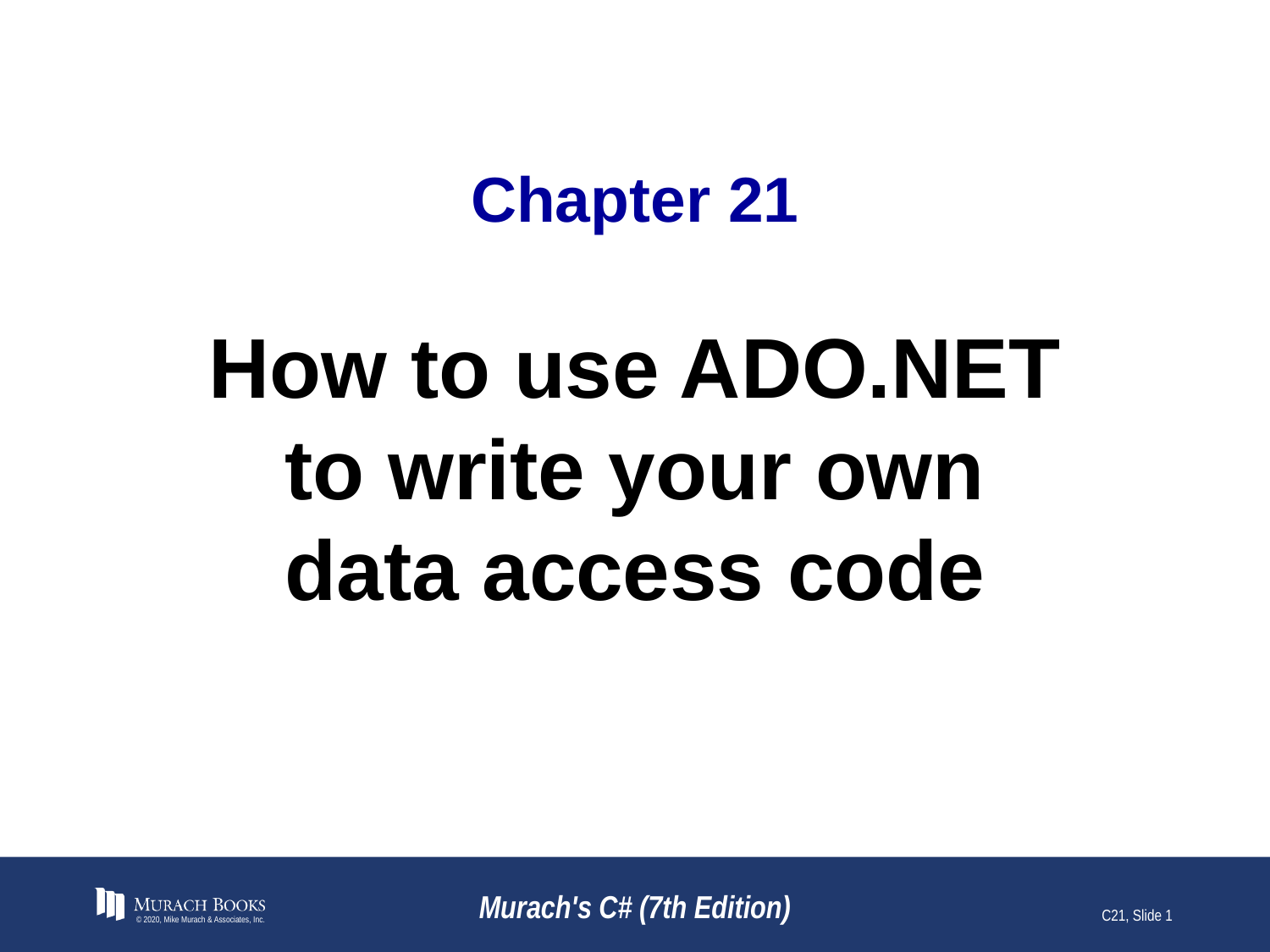

# Chapter 21
How to use ADO.NET to write your own data access code
© 2020, Mike Murach & Associates, Inc.
Murach's C# (7th Edition)

C21, Slide 1